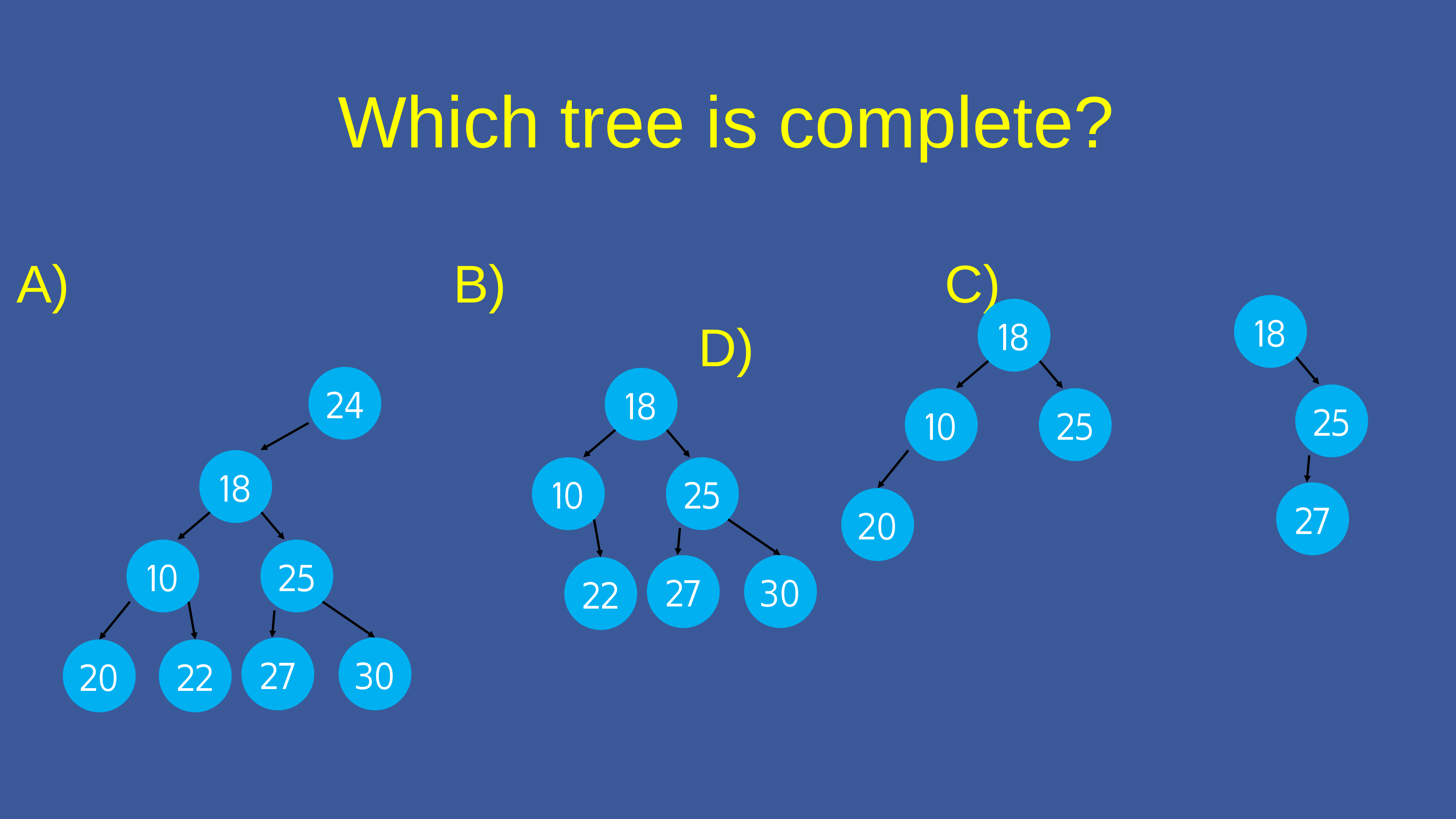

# Which tree is complete? A)								B) 								C)								D)
18
18
24
18
25
10
25
18
10
25
27
20
10
25
27
30
22
27
30
20
22